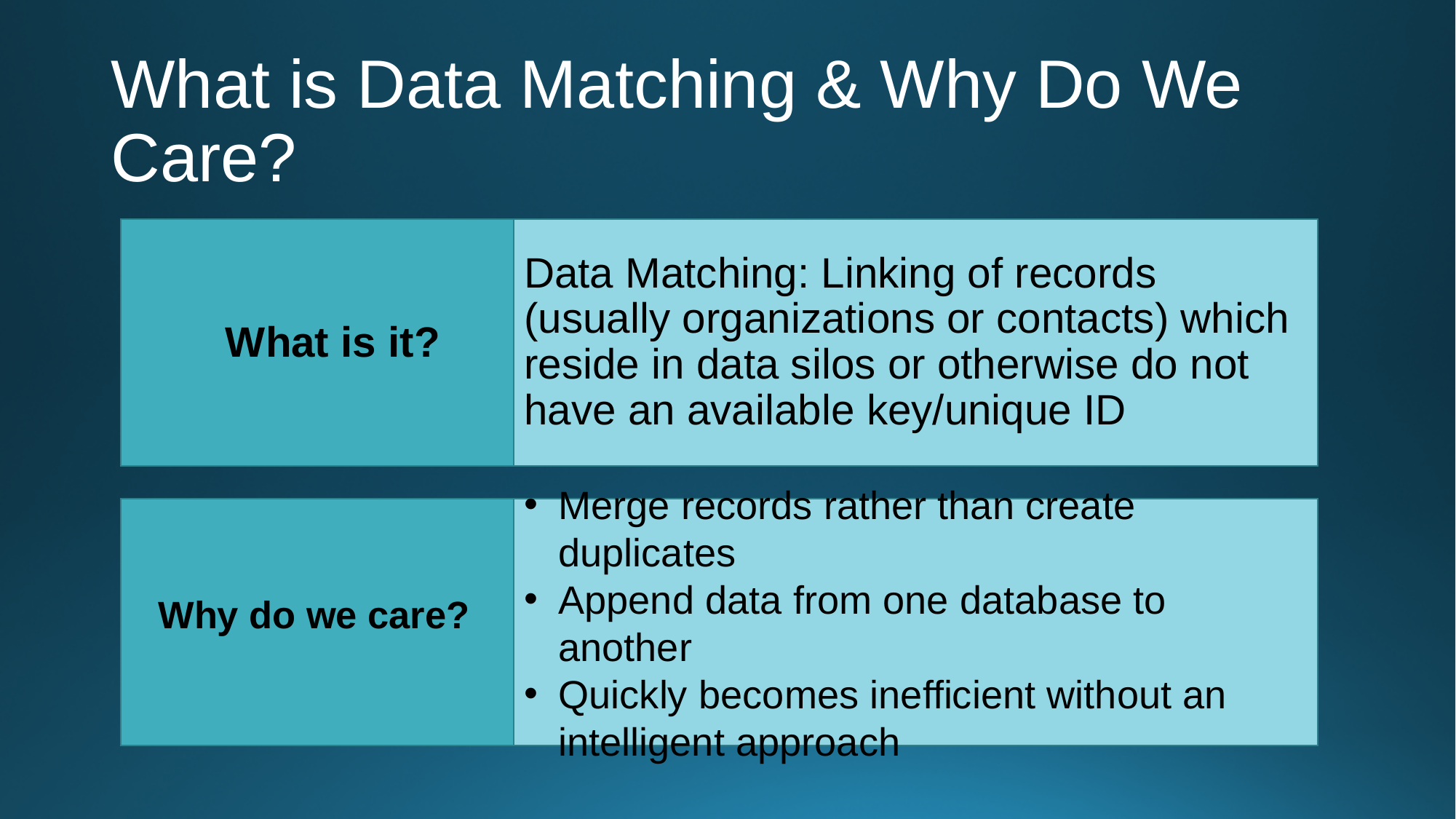

# What is Data Matching & Why Do We Care?

Data Matching: Linking of records (usually organizations or contacts) which reside in data silos or otherwise do not have an available key/unique ID
What is it?

Merge records rather than create duplicates
Append data from one database to another
Quickly becomes inefficient without an intelligent approach
Why do we care?